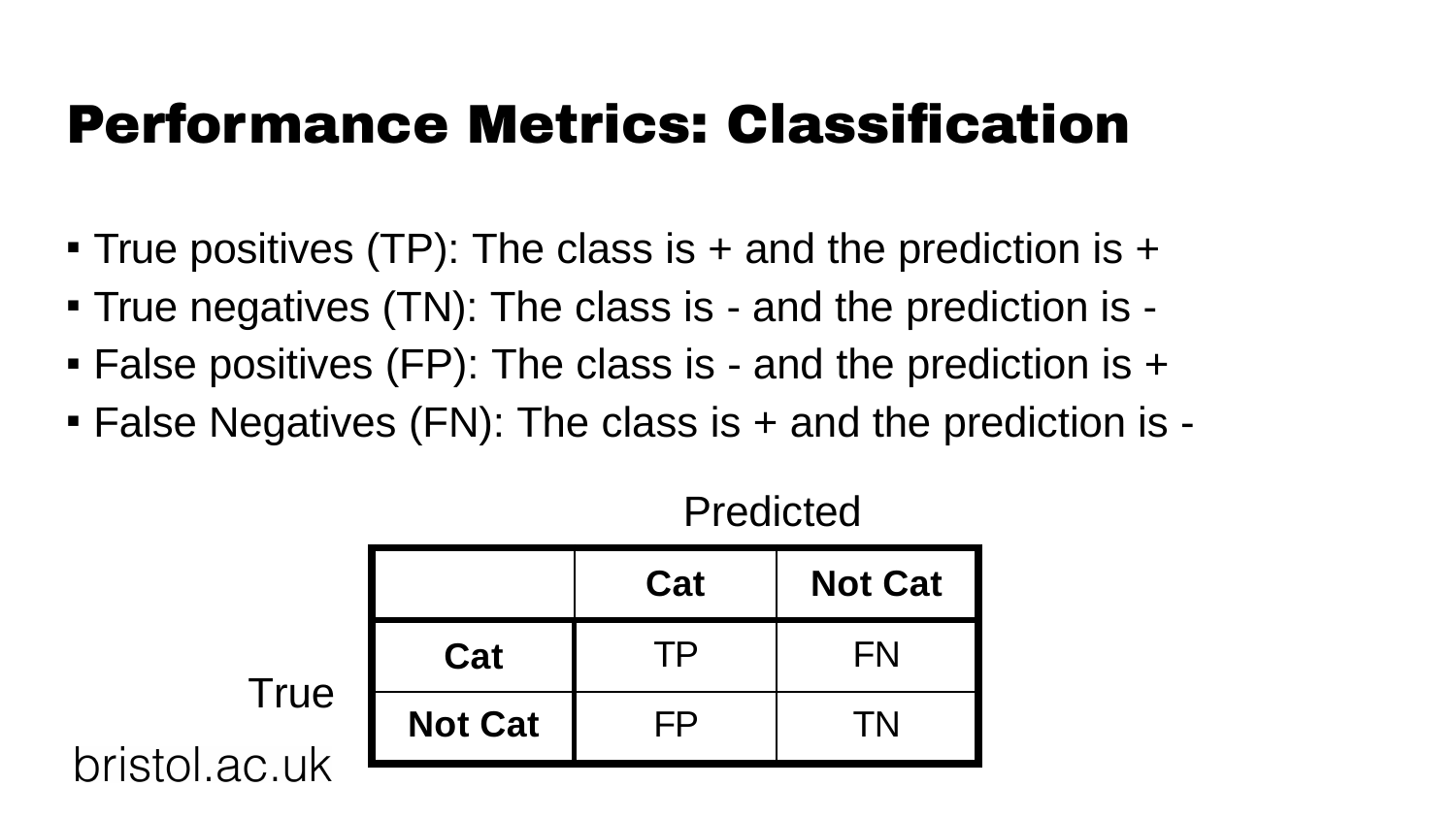

# Performance Metrics: Classification
True positives (TP): The class is + and the prediction is +
True negatives (TN): The class is - and the prediction is -
False positives (FP): The class is - and the prediction is +
False Negatives (FN): The class is + and the prediction is -
Predicted
|  | Cat | Not Cat |
| --- | --- | --- |
| Cat | TP | FN |
| Not Cat | FP | TN |
True